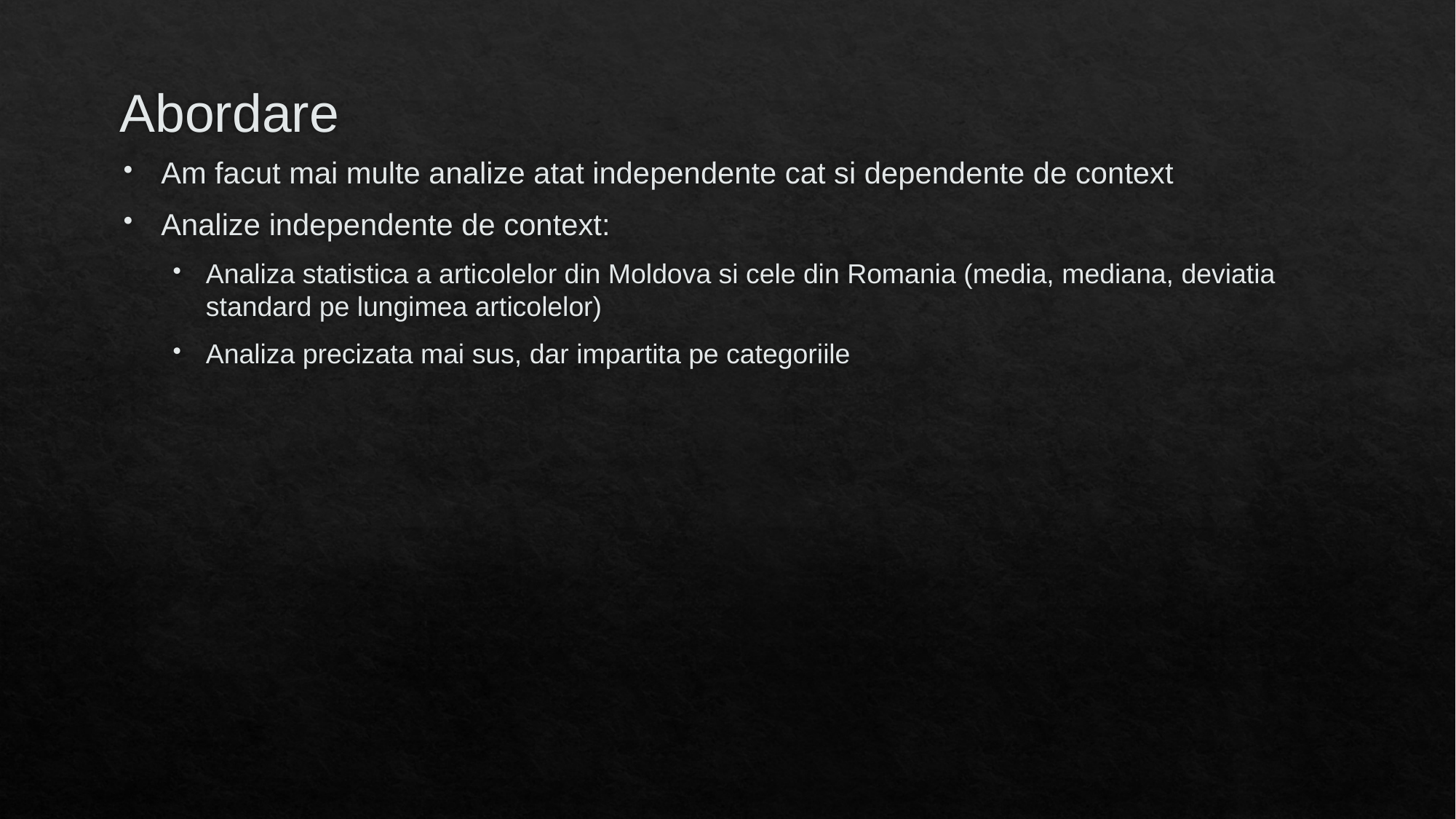

# Abordare
Am facut mai multe analize atat independente cat si dependente de context
Analize independente de context:
Analiza statistica a articolelor din Moldova si cele din Romania (media, mediana, deviatia standard pe lungimea articolelor)
Analiza precizata mai sus, dar impartita pe categoriile